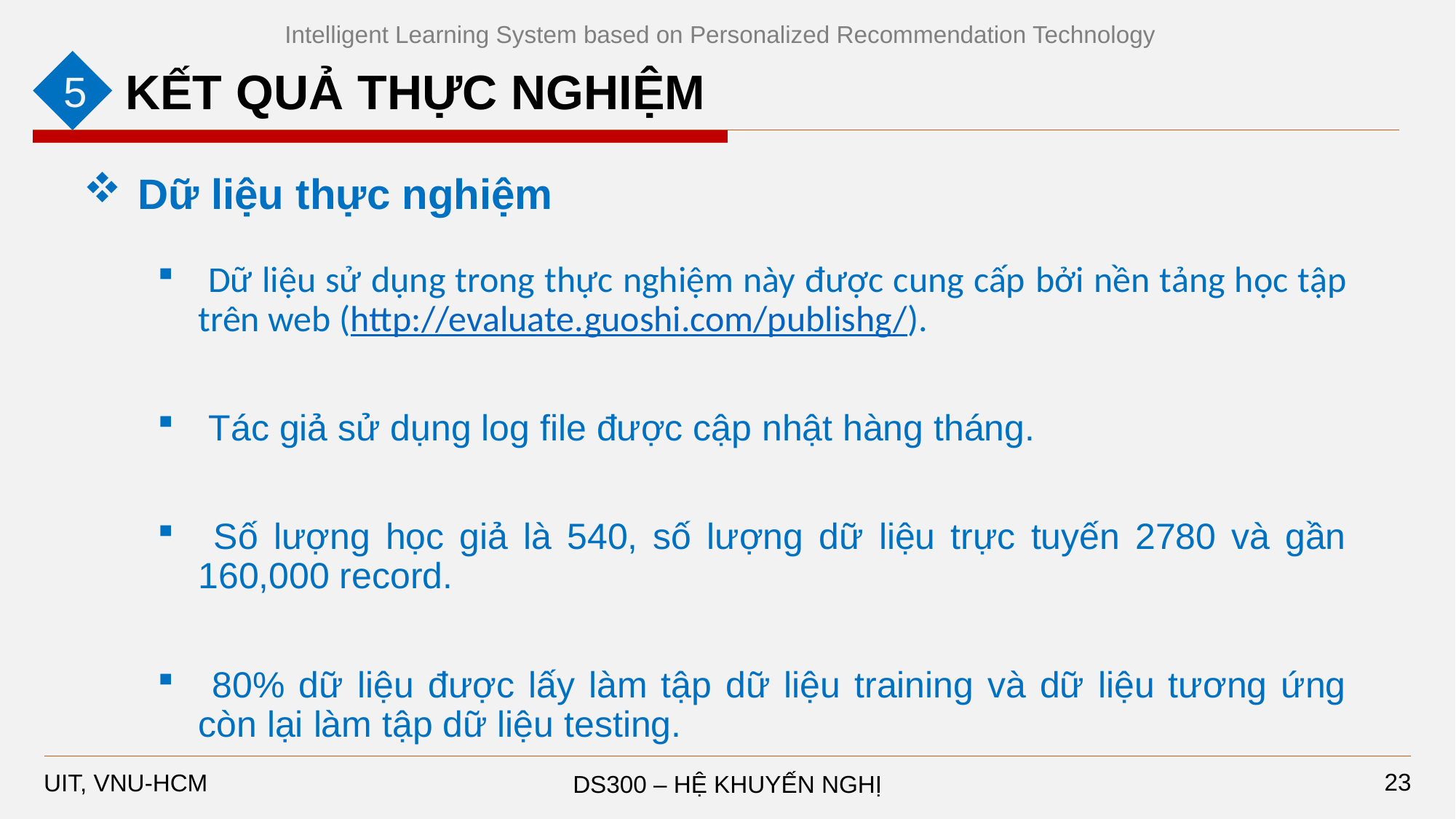

Intelligent Learning System based on Personalized Recommendation Technology
5
KẾT QUẢ THỰC NGHIỆM

Dữ liệu thực nghiệm
 Dữ liệu sử dụng trong thực nghiệm này được cung cấp bởi nền tảng học tập trên web (http://evaluate.guoshi.com/publishg/).

 Tác giả sử dụng log file được cập nhật hàng tháng.

 Số lượng học giả là 540, số lượng dữ liệu trực tuyến 2780 và gần 160,000 record.

 80% dữ liệu được lấy làm tập dữ liệu training và dữ liệu tương ứng còn lại làm tập dữ liệu testing.
23
DS300 – HỆ KHUYẾN NGHỊ
UIT, VNU-HCM